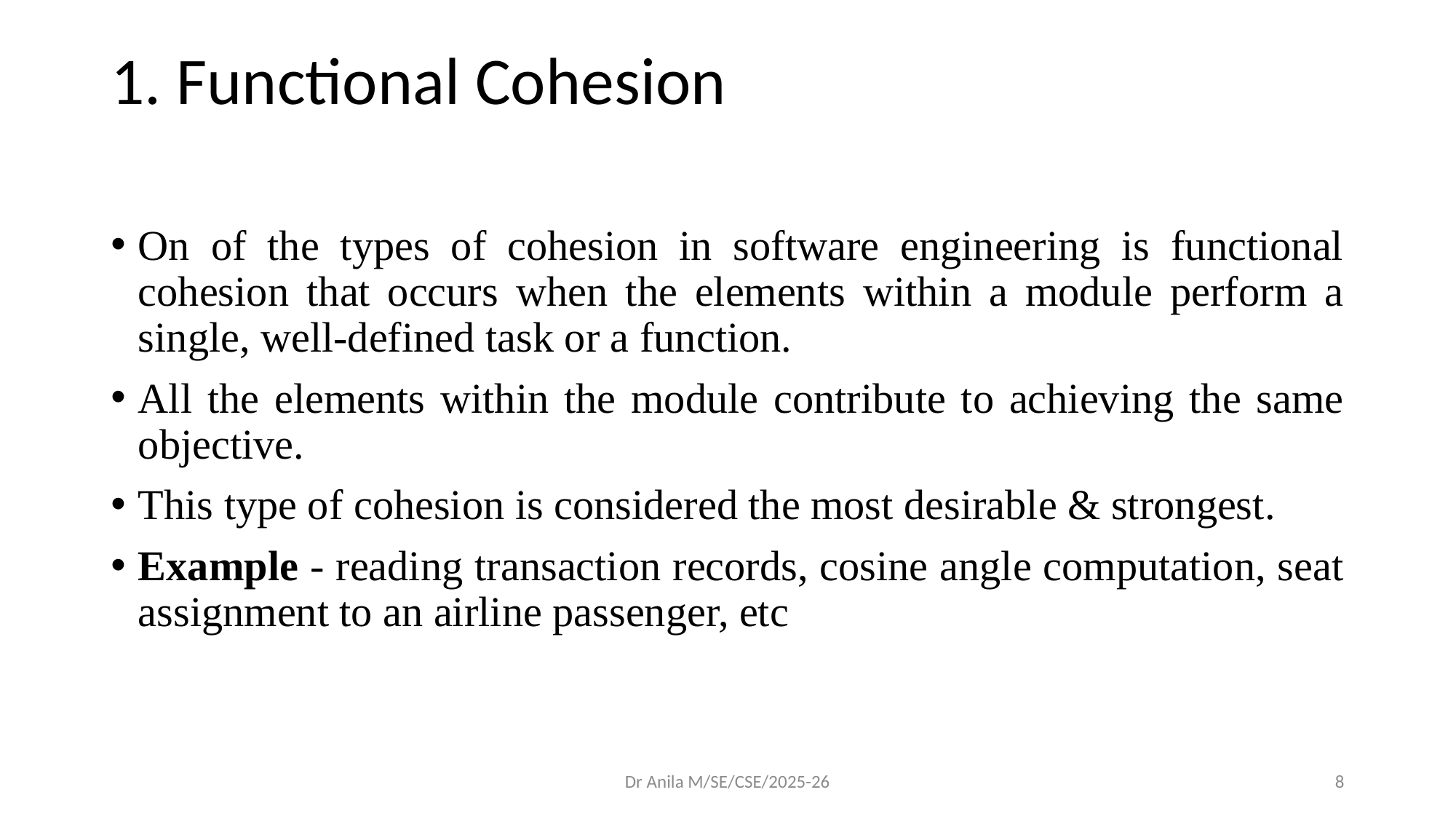

# 1. Functional Cohesion
On of the types of cohesion in software engineering is functional cohesion that occurs when the elements within a module perform a single, well-defined task or a function.
All the elements within the module contribute to achieving the same objective.
This type of cohesion is considered the most desirable & strongest.
Example - reading transaction records, cosine angle computation, seat assignment to an airline passenger, etc

Dr Anila M/SE/CSE/2025-26
8